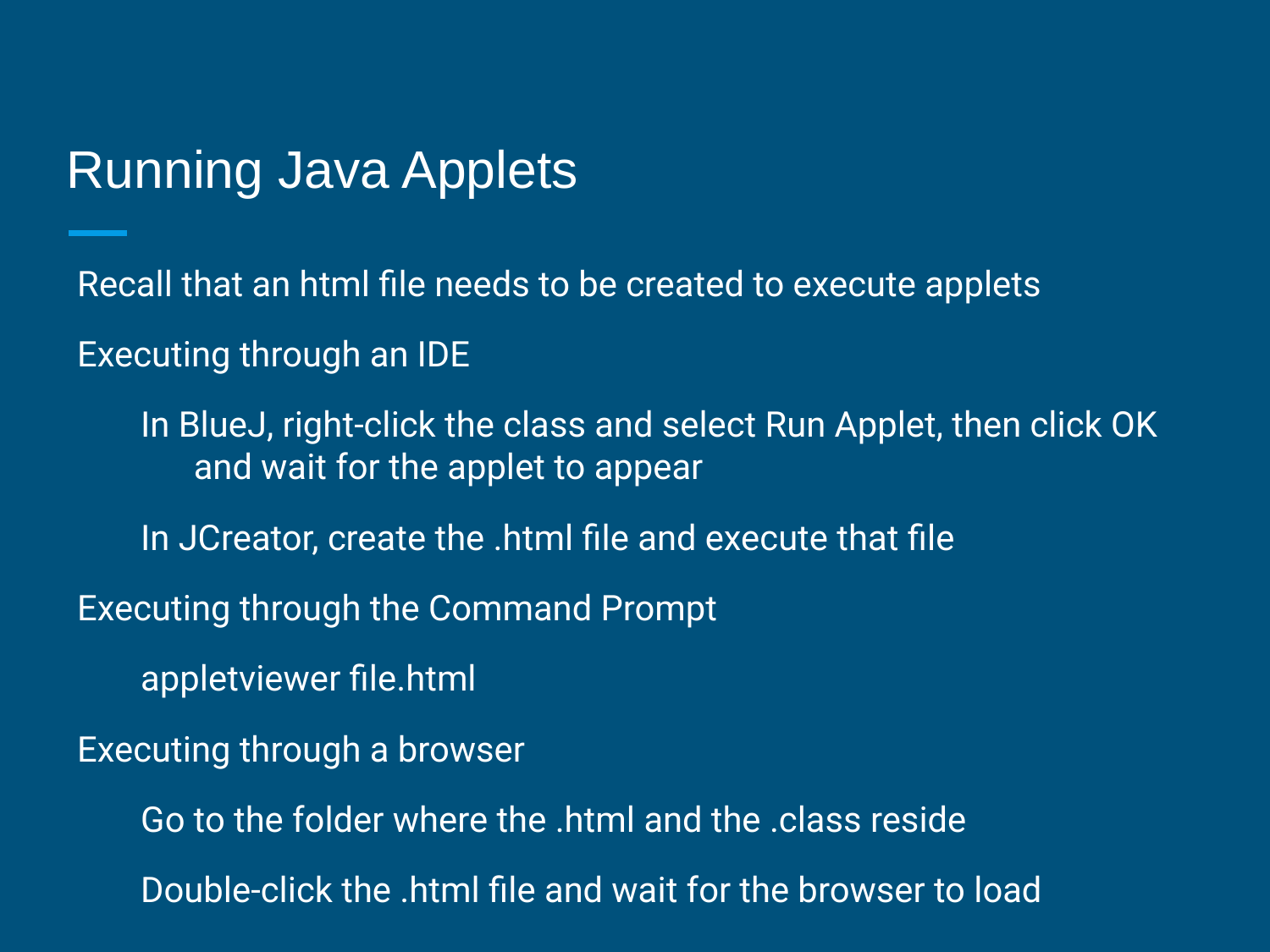

# Running Java Applets
Recall that an html file needs to be created to execute applets
Executing through an IDE
In BlueJ, right-click the class and select Run Applet, then click OK and wait for the applet to appear
In JCreator, create the .html file and execute that file
Executing through the Command Prompt
appletviewer file.html
Executing through a browser
Go to the folder where the .html and the .class reside
Double-click the .html file and wait for the browser to load